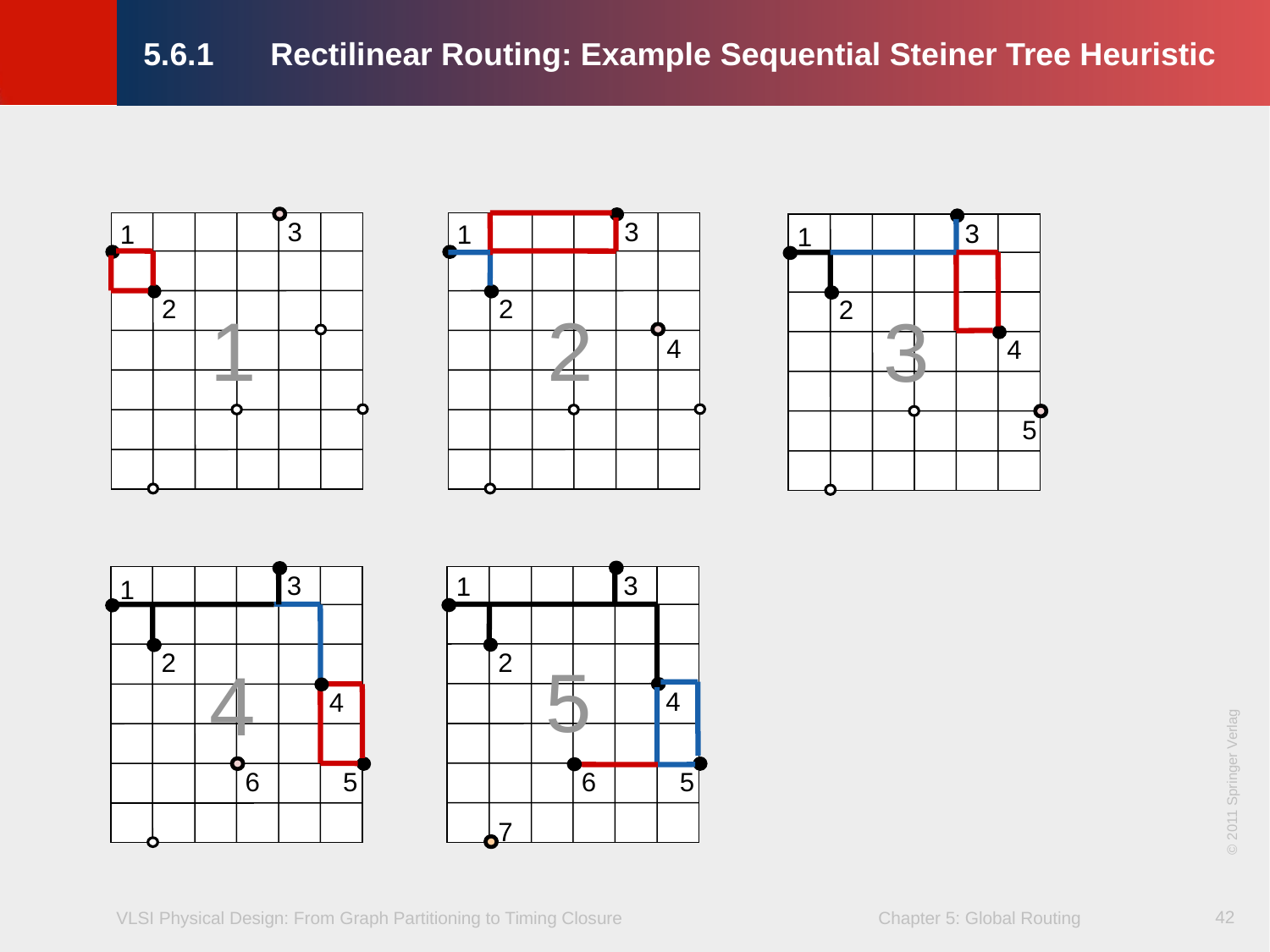

# 5.6.1	Rectilinear Routing: Example Sequential Steiner Tree Heuristic

3

3

3
1
1

1

2

2

2

1
2

3

4

4

5

3

3
1
1

2

2
5

4

4
4

6

5
6
5

7

42